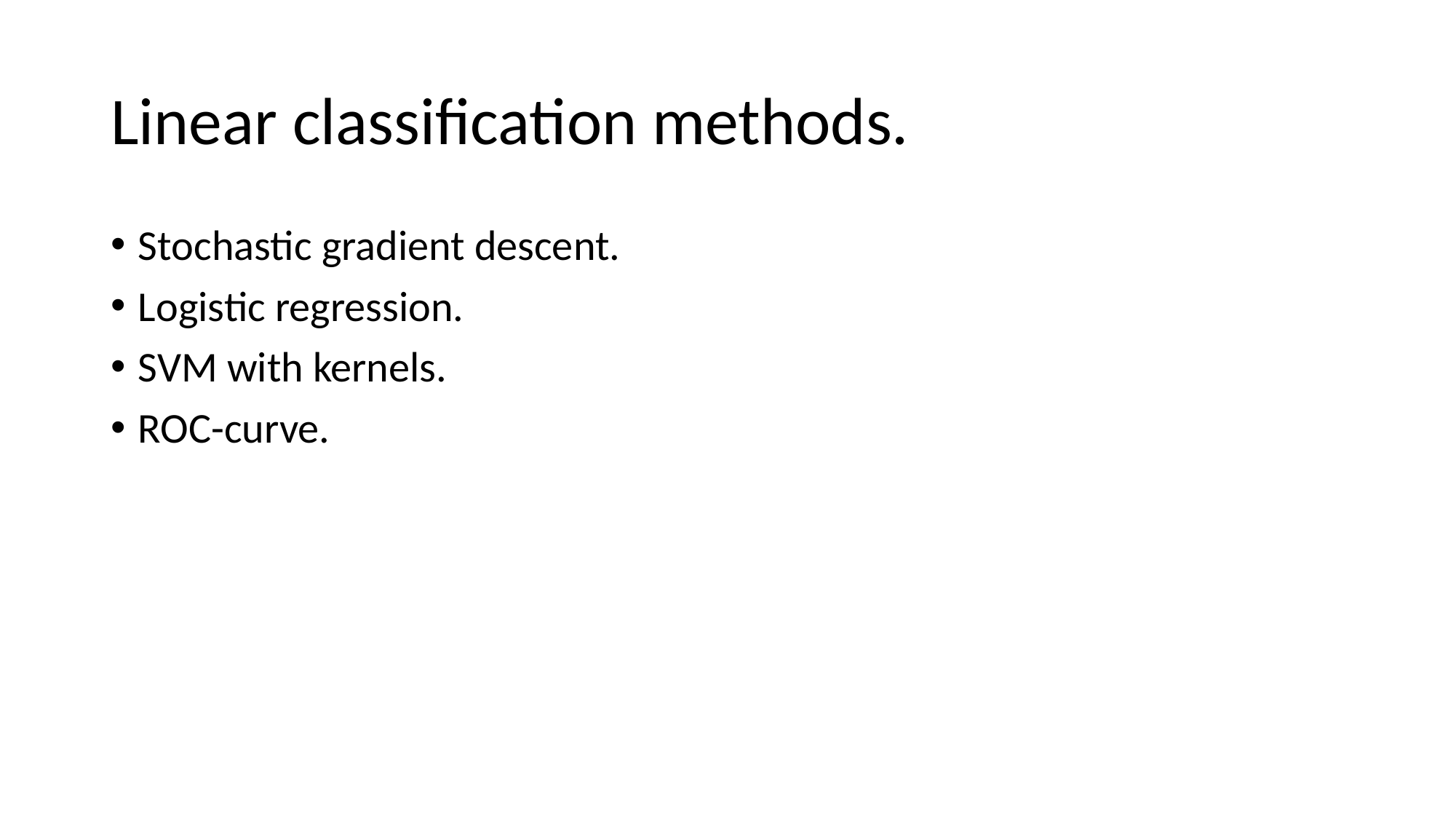

# Linear classification methods.
Stochastic gradient descent.
Logistic regression.
SVM with kernels.
ROC-curve.